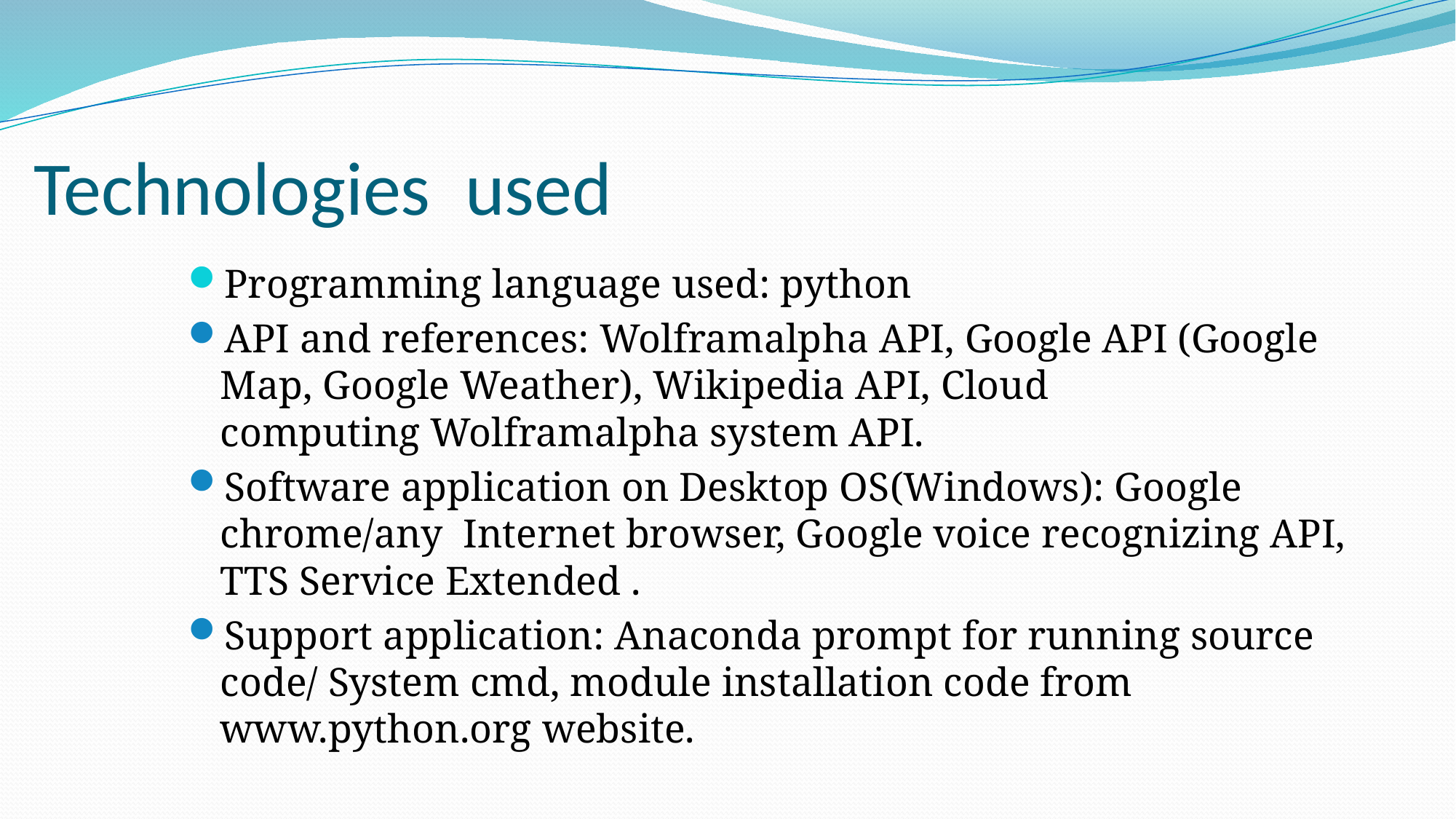

# Technologies  used
Programming language used: python
API and references: Wolframalpha API, Google API (Google Map, Google Weather), Wikipedia API, Cloud computing Wolframalpha system API.
Software application on Desktop OS(Windows): Google chrome/any  Internet browser, Google voice recognizing API, TTS Service Extended .
Support application: Anaconda prompt for running source code/ System cmd, module installation code from www.python.org website.